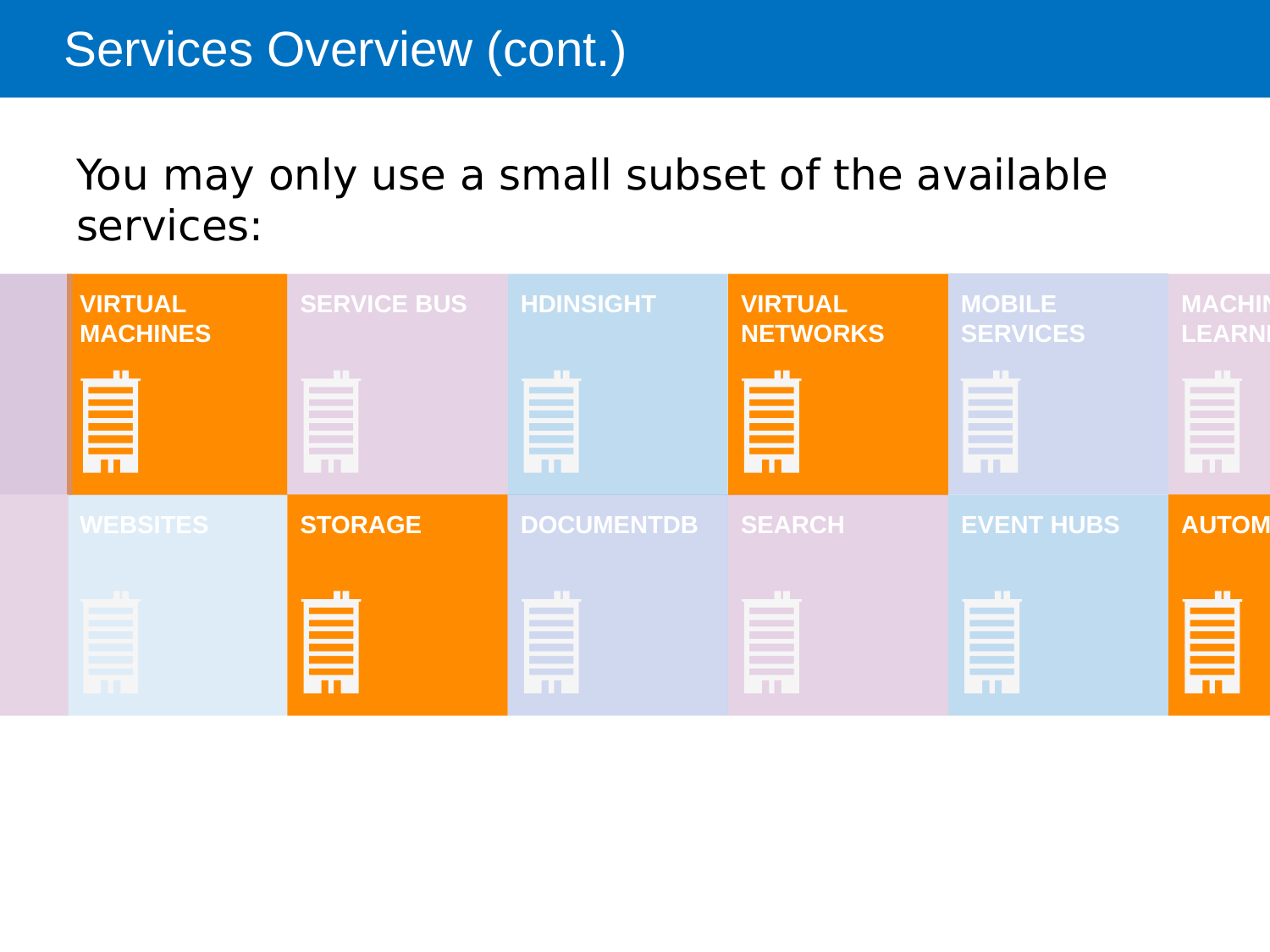

# Services Overview (cont.)
You may only use a small subset of the available services:

VIRTUAL MACHINES
SERVICE BUS
HDINSIGHT
VIRTUAL NETWORKS
MOBILE  SERVICES
MACHINE LEARNING
MEDIA SERVICES

ACTIVE IRECTORY
WEBSITES
STORAGE
DOCUMENTDB
SEARCH
EVENT HUBS
AUTOMATION